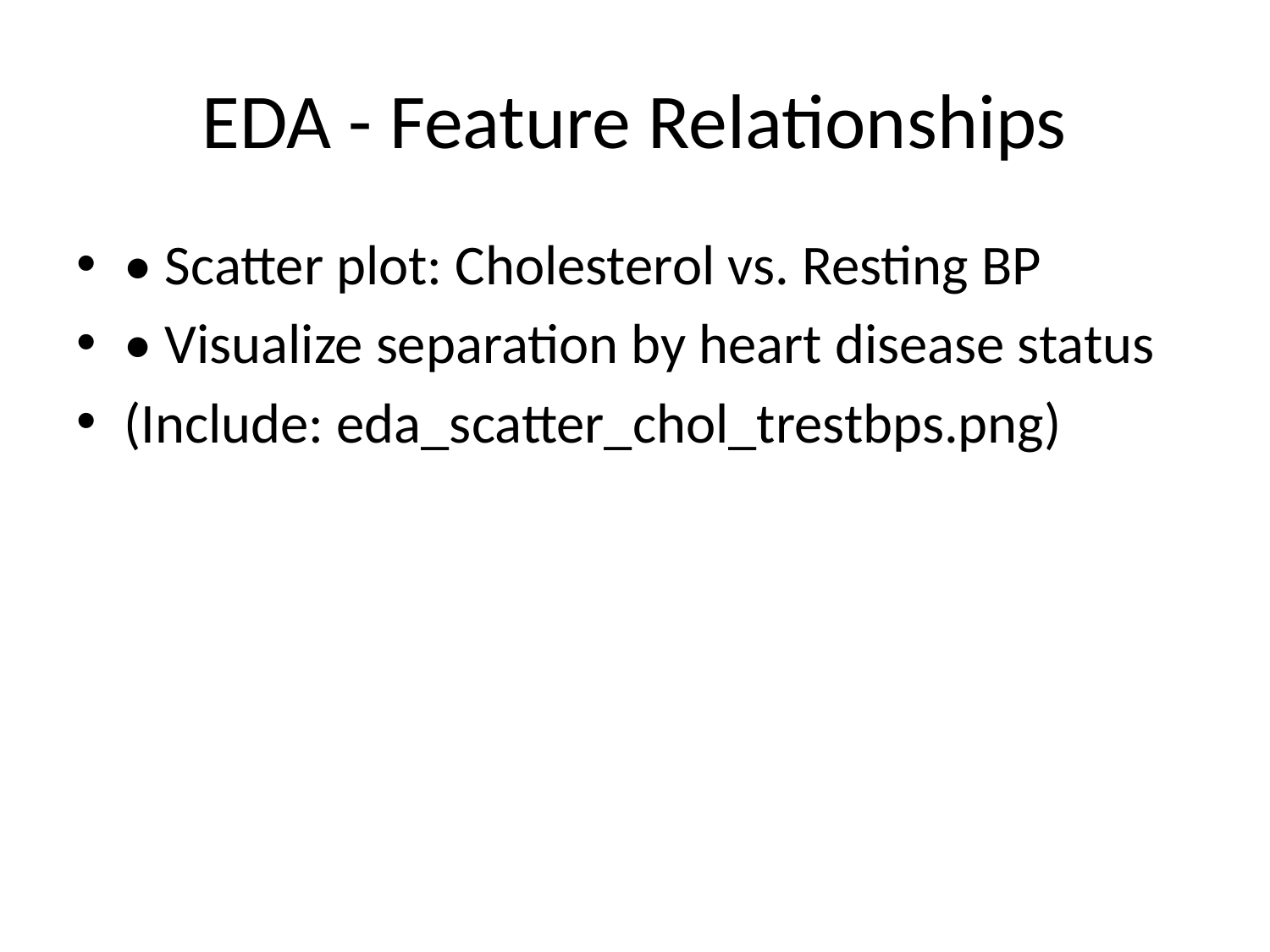

# EDA - Feature Relationships
• Scatter plot: Cholesterol vs. Resting BP
• Visualize separation by heart disease status
(Include: eda_scatter_chol_trestbps.png)